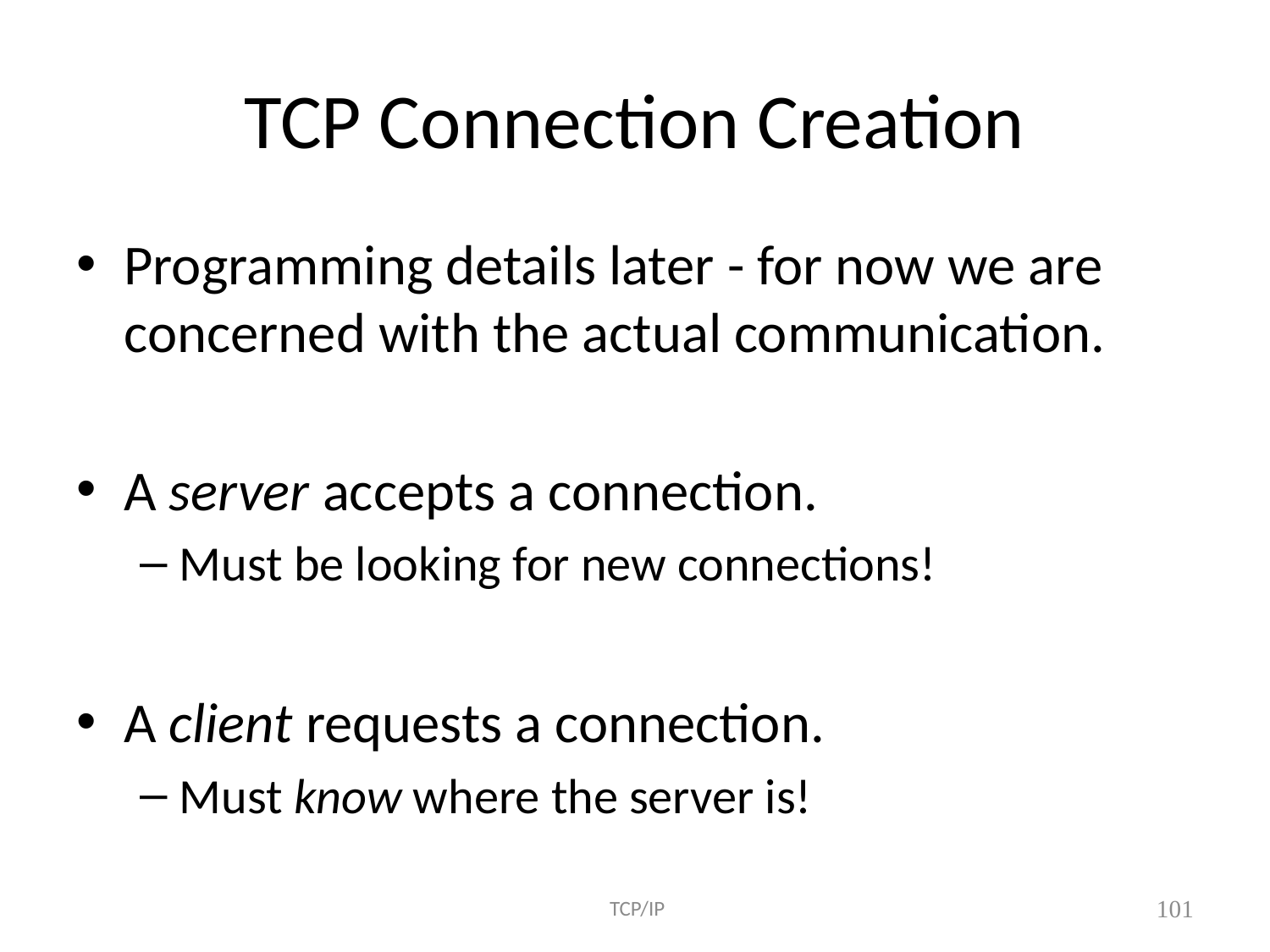

# TCP Connection Creation
Programming details later - for now we are concerned with the actual communication.

A server accepts a connection.
Must be looking for new connections!

A client requests a connection.
Must know where the server is!

 TCP/IP
101